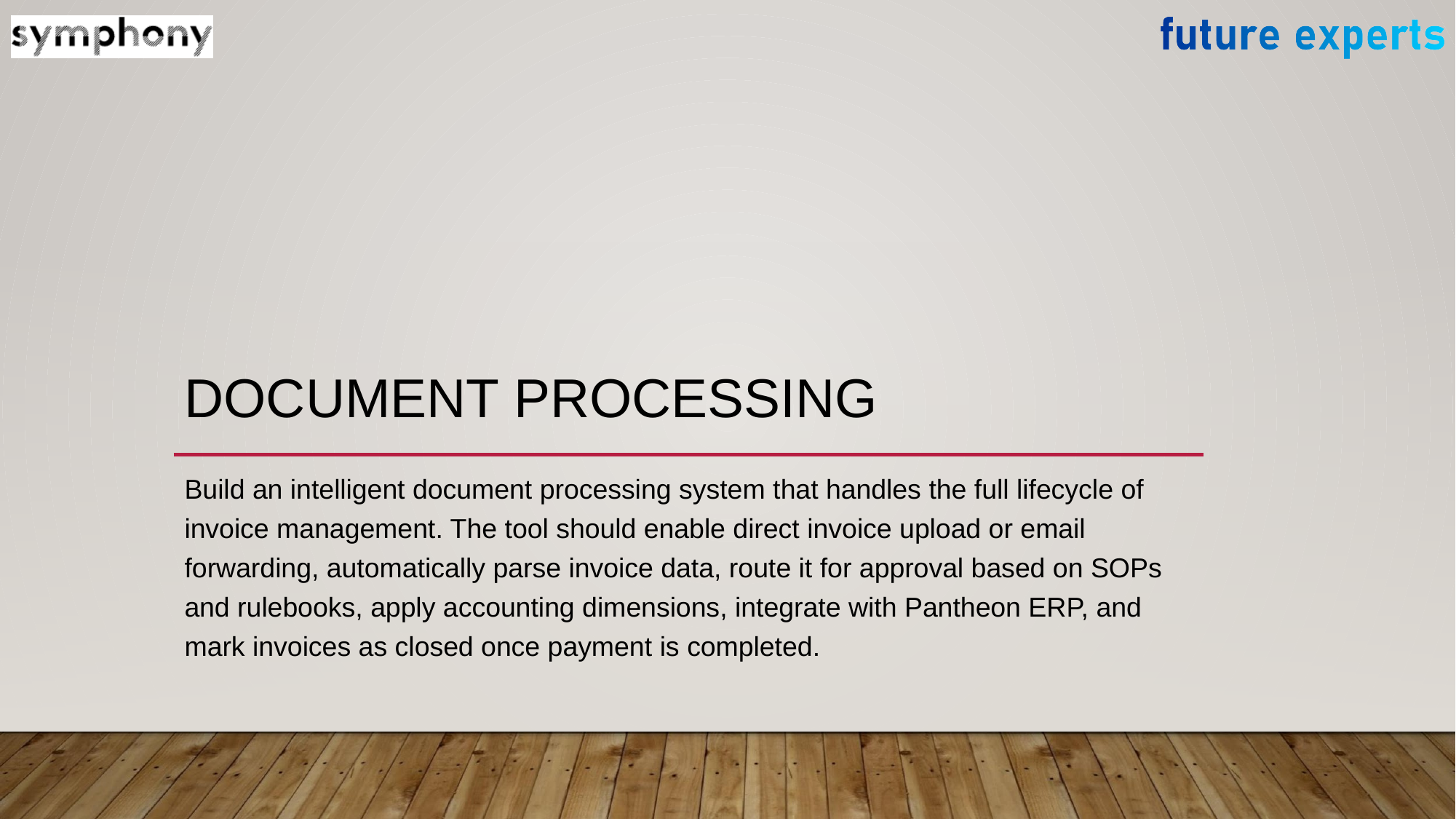

# DOCUMENT PROCESSING
Build an intelligent document processing system that handles the full lifecycle of invoice management. The tool should enable direct invoice upload or email forwarding, automatically parse invoice data, route it for approval based on SOPs and rulebooks, apply accounting dimensions, integrate with Pantheon ERP, and mark invoices as closed once payment is completed.